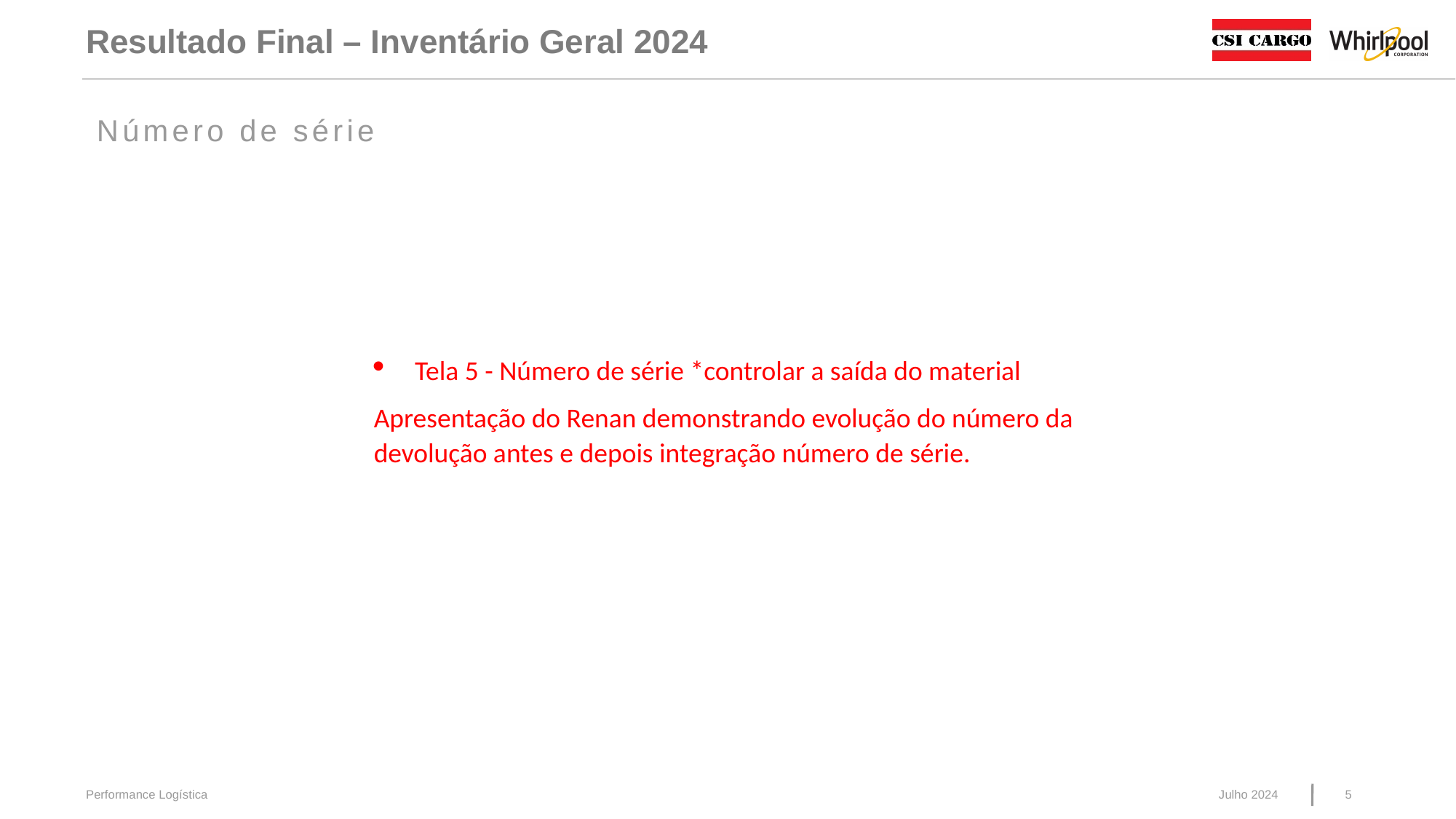

Resultado Final – Inventário Geral 2024
Número de série
Tela 5 - Número de série *controlar a saída do material
Apresentação do Renan demonstrando evolução do número da devolução antes e depois integração número de série.
5
Performance Logística
Julho 2024